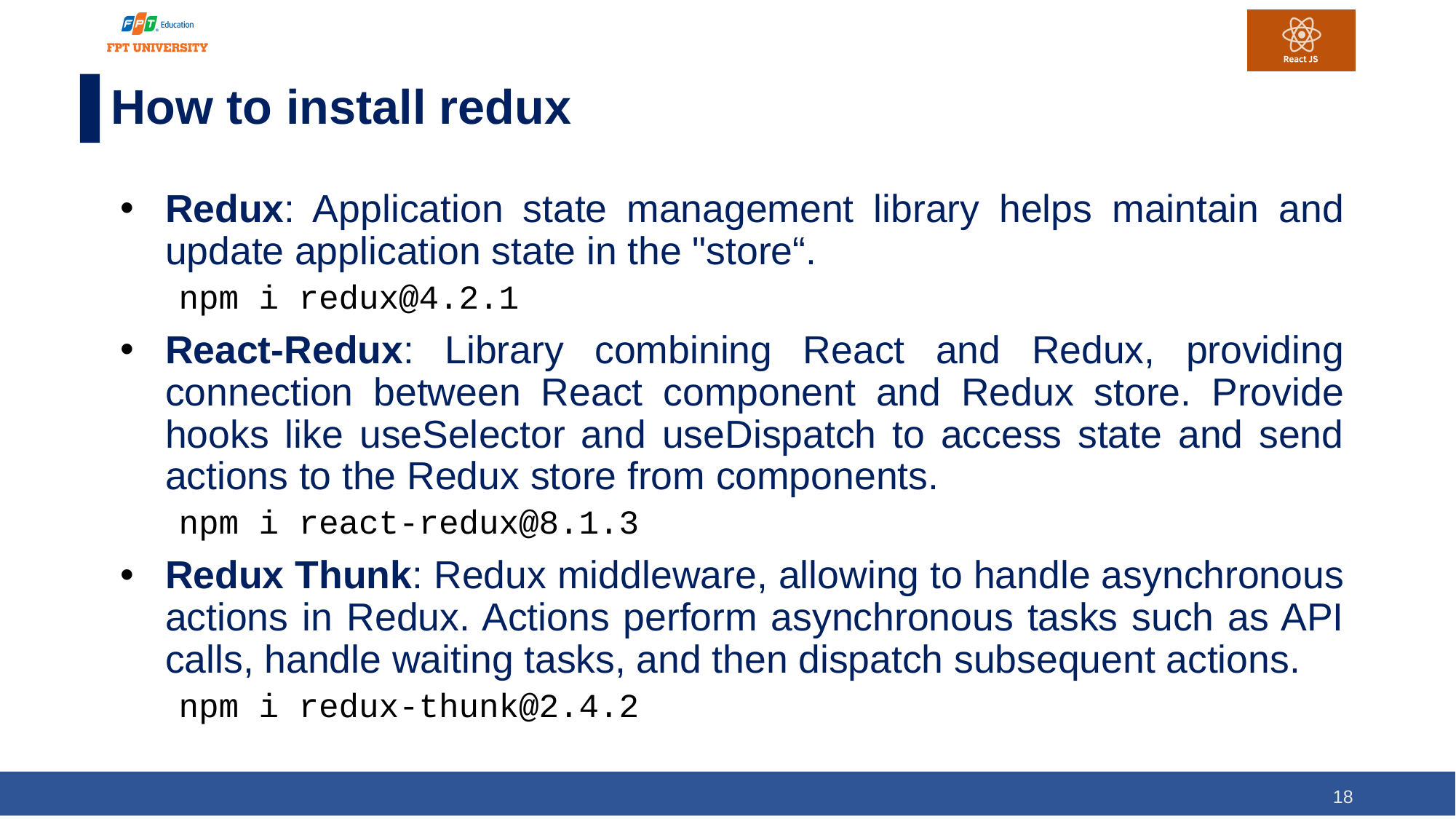

# How to install redux
Redux: Application state management library helps maintain and update application state in the "store“.
	npm i redux@4.2.1
React-Redux: Library combining React and Redux, providing connection between React component and Redux store. Provide hooks like useSelector and useDispatch to access state and send actions to the Redux store from components.
	npm i react-redux@8.1.3
Redux Thunk: Redux middleware, allowing to handle asynchronous actions in Redux. Actions perform asynchronous tasks such as API calls, handle waiting tasks, and then dispatch subsequent actions.
	npm i redux-thunk@2.4.2
18